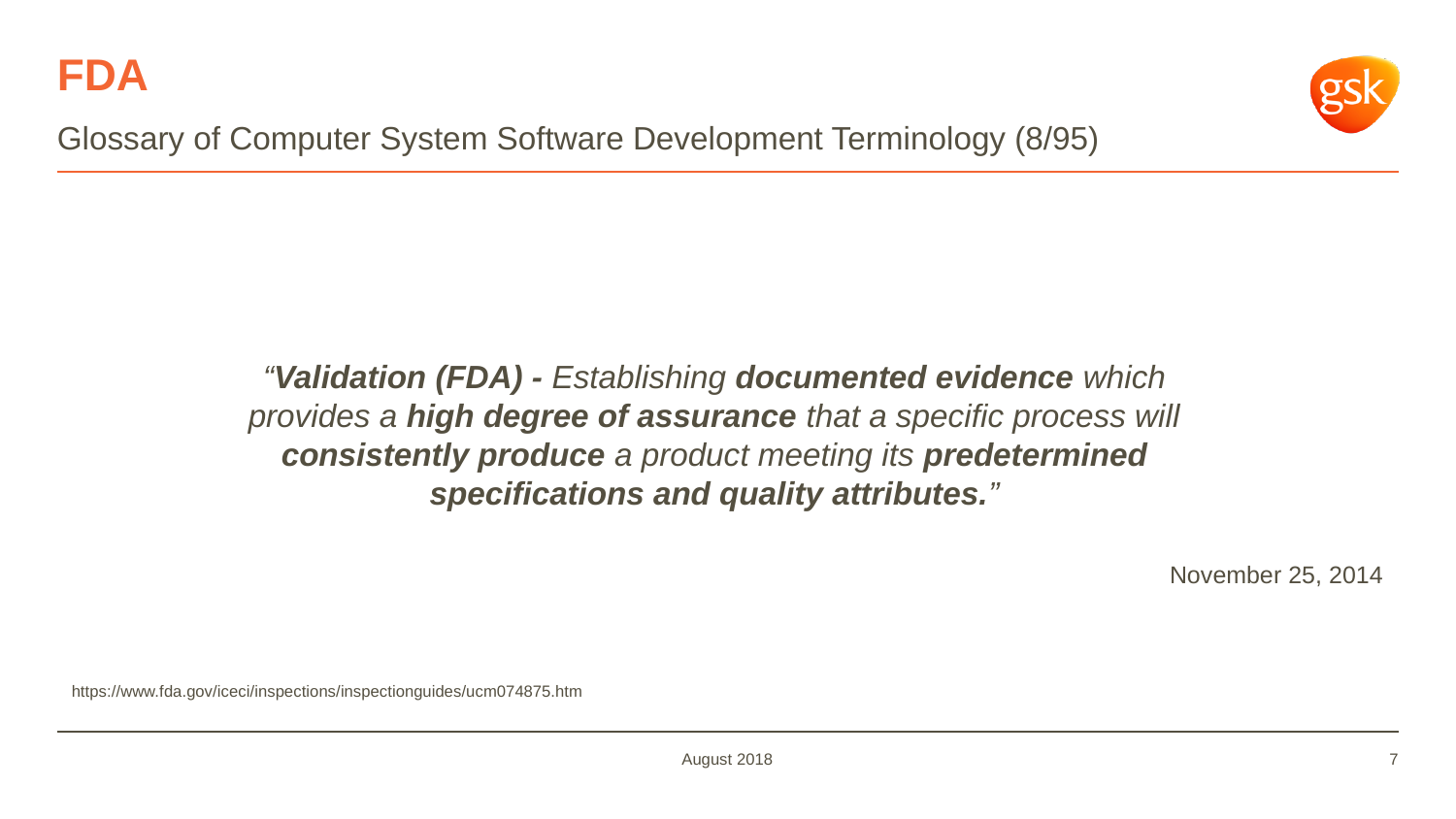

# FDA
Glossary of Computer System Software Development Terminology (8/95)
“Validation (FDA) - Establishing documented evidence which provides a high degree of assurance that a specific process will consistently produce a product meeting its predetermined specifications and quality attributes.”
November 25, 2014
https://www.fda.gov/iceci/inspections/inspectionguides/ucm074875.htm
August 2018
7